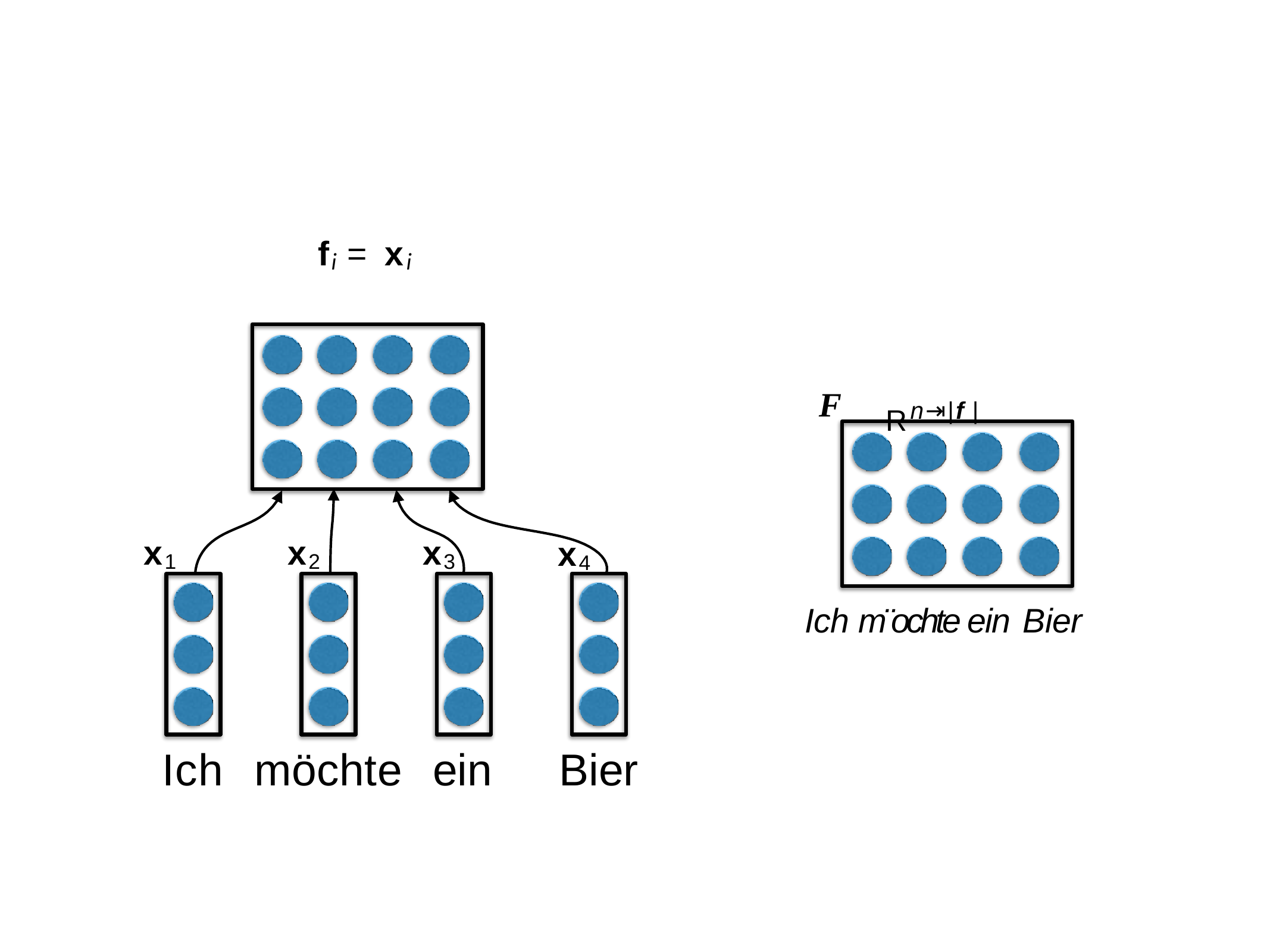

# fi = xi

Rn⇥|f |
F

x3
x1
x2
x4

Ich m¨ochte ein Bier

Ich
möchte
ein
Bier